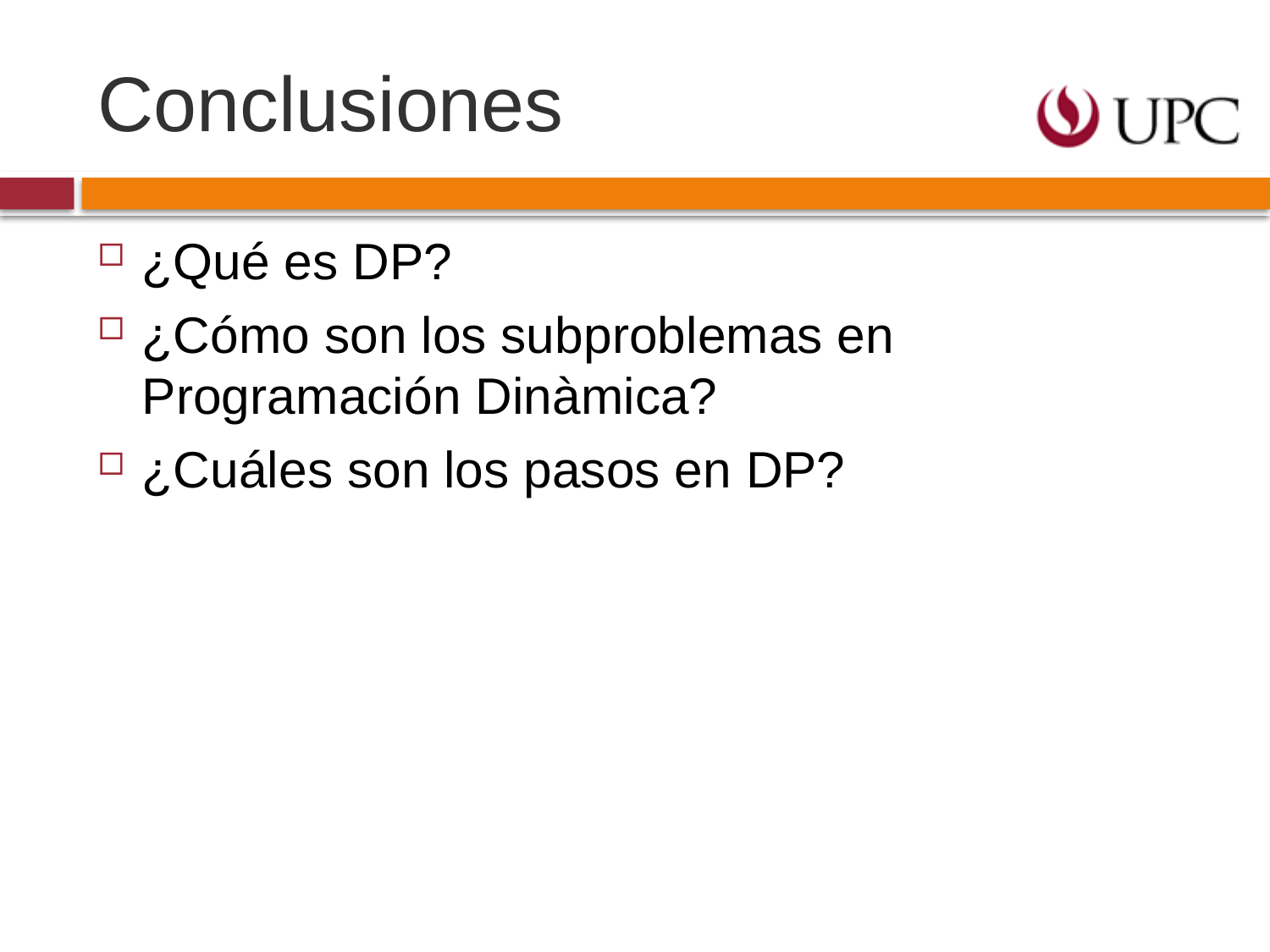

# Conclusiones
¿Qué es DP?
¿Cómo son los subproblemas en Programación Dinàmica?
¿Cuáles son los pasos en DP?